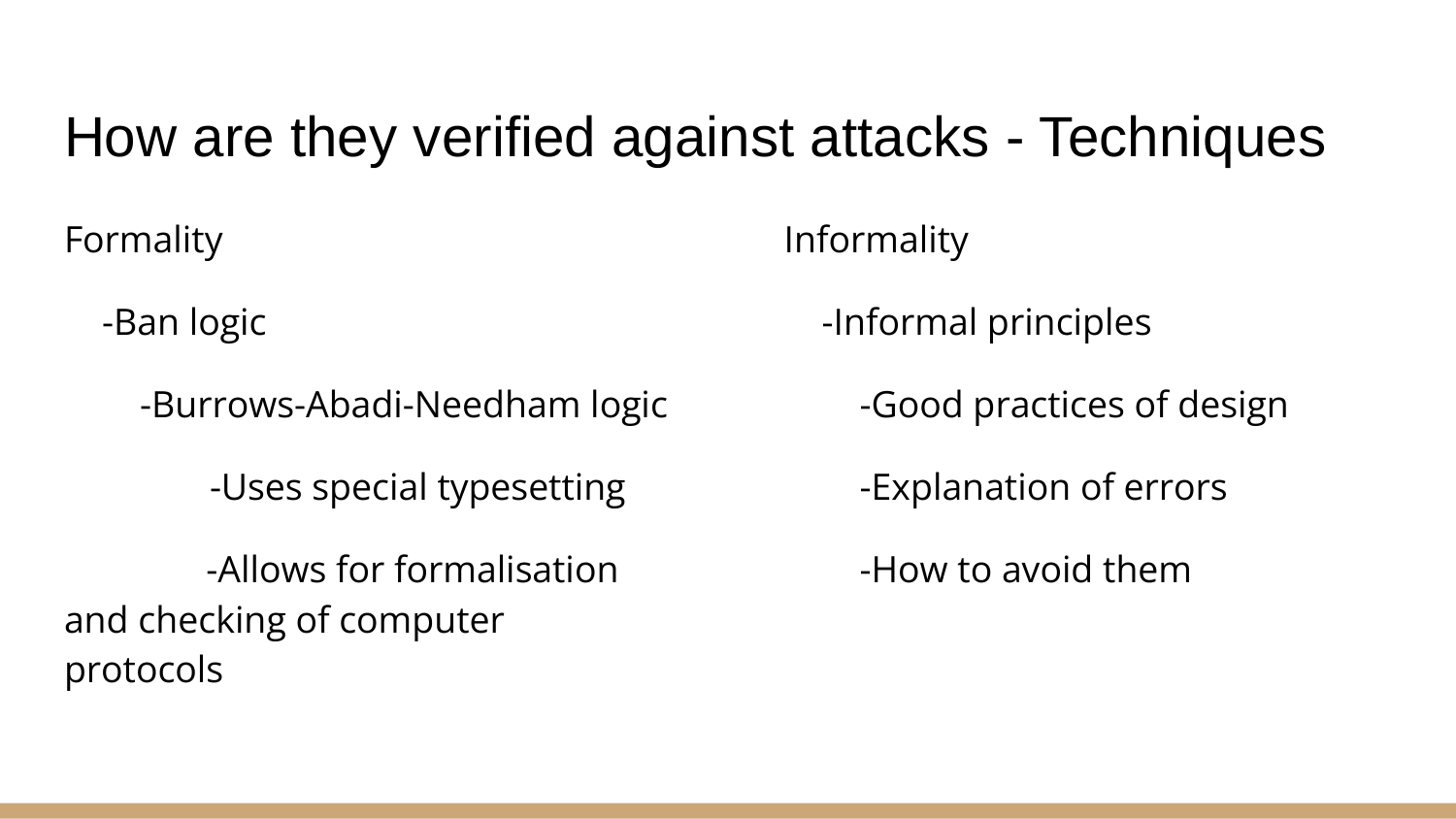

# How are they verified against attacks - Techniques
Formality
    -Ban logic
        -Burrows-Abadi-Needham logic
	-Uses special typesetting
               -Allows for formalisation and checking of computer protocols

Informality
    -Informal principles
        -Good practices of design
        -Explanation of errors
        -How to avoid them